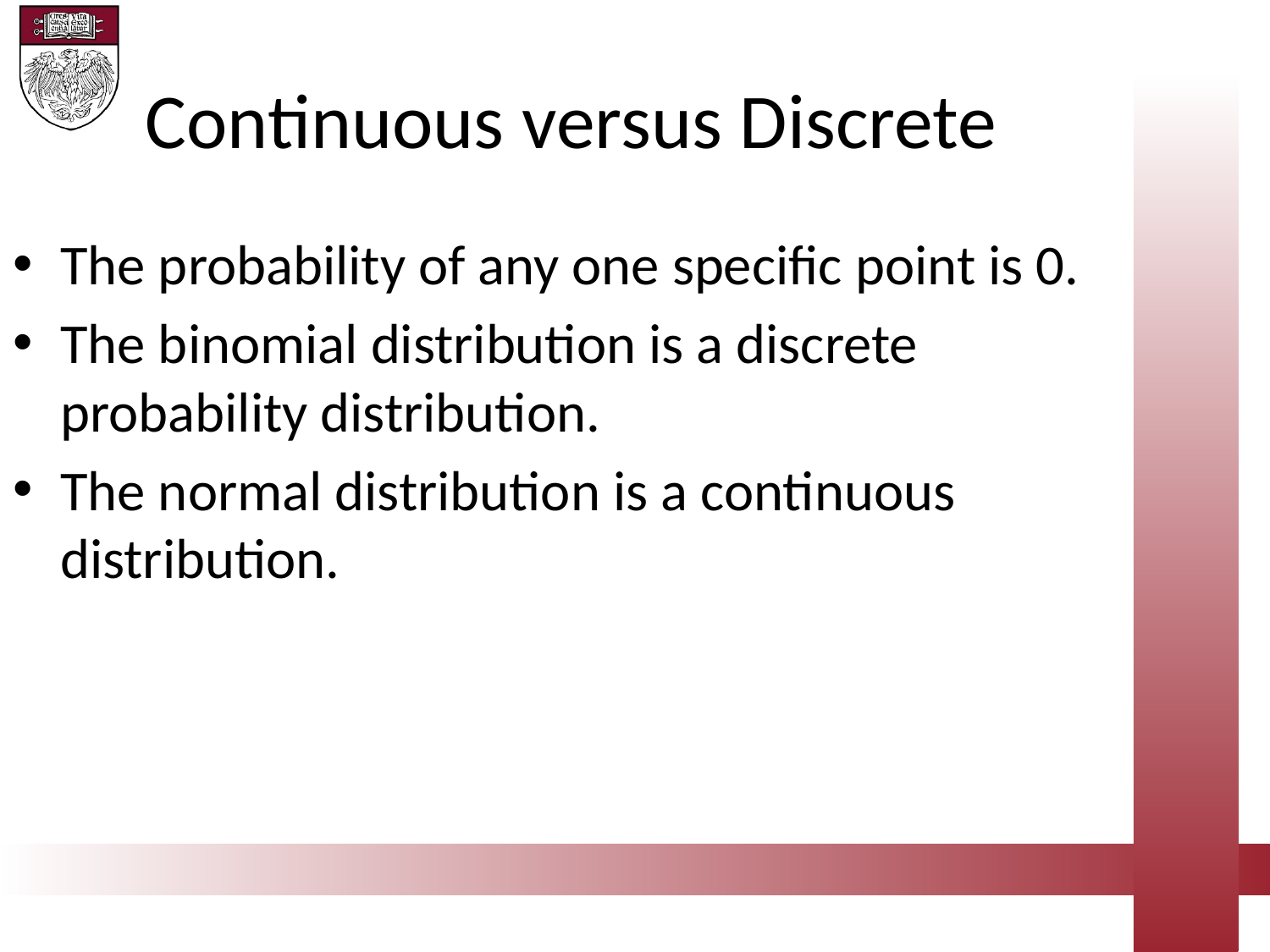

Continuous versus Discrete
The probability of any one specific point is 0.
The binomial distribution is a discrete probability distribution.
The normal distribution is a continuous distribution.